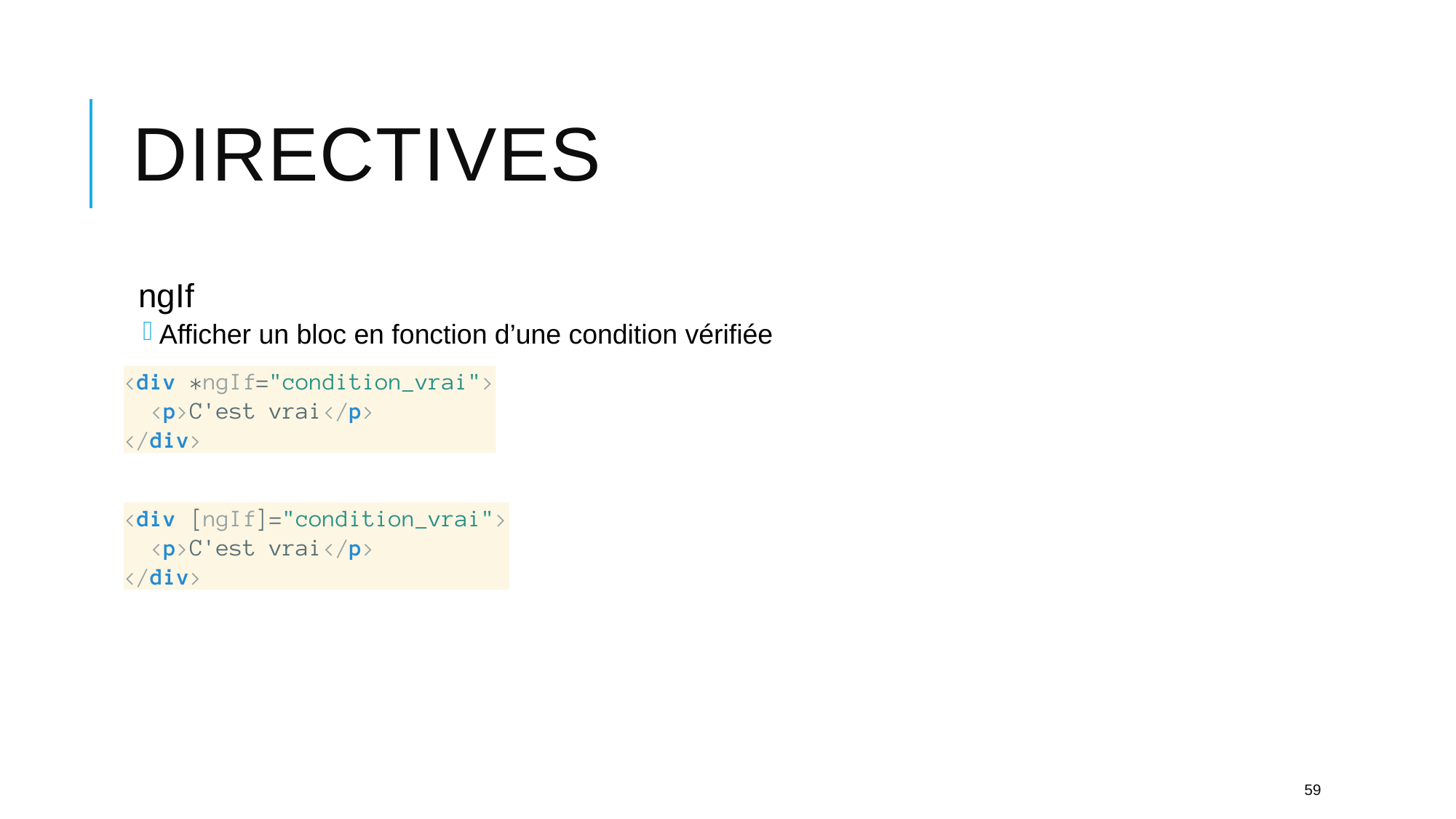

# Directives
ngIf
Afficher un bloc en fonction d’une condition vérifiée
<div *ngIf="condition_vrai">
  <p>C'est vrai</p>
</div>
<div [ngIf]="condition_vrai">
  <p>C'est vrai</p>
</div>
59